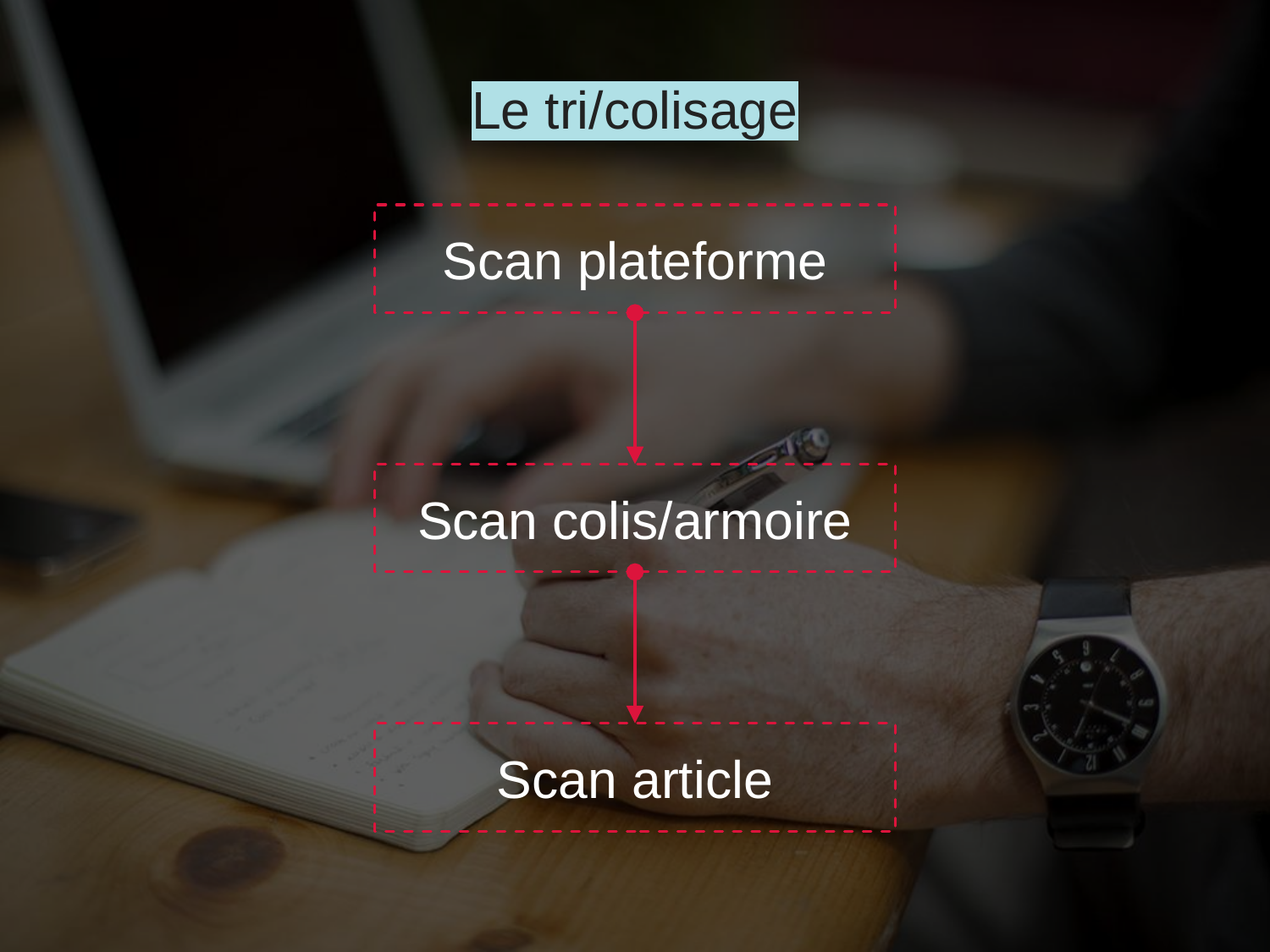

# Le tri/colisage
Scan plateforme
Scan colis/armoire
Scan article